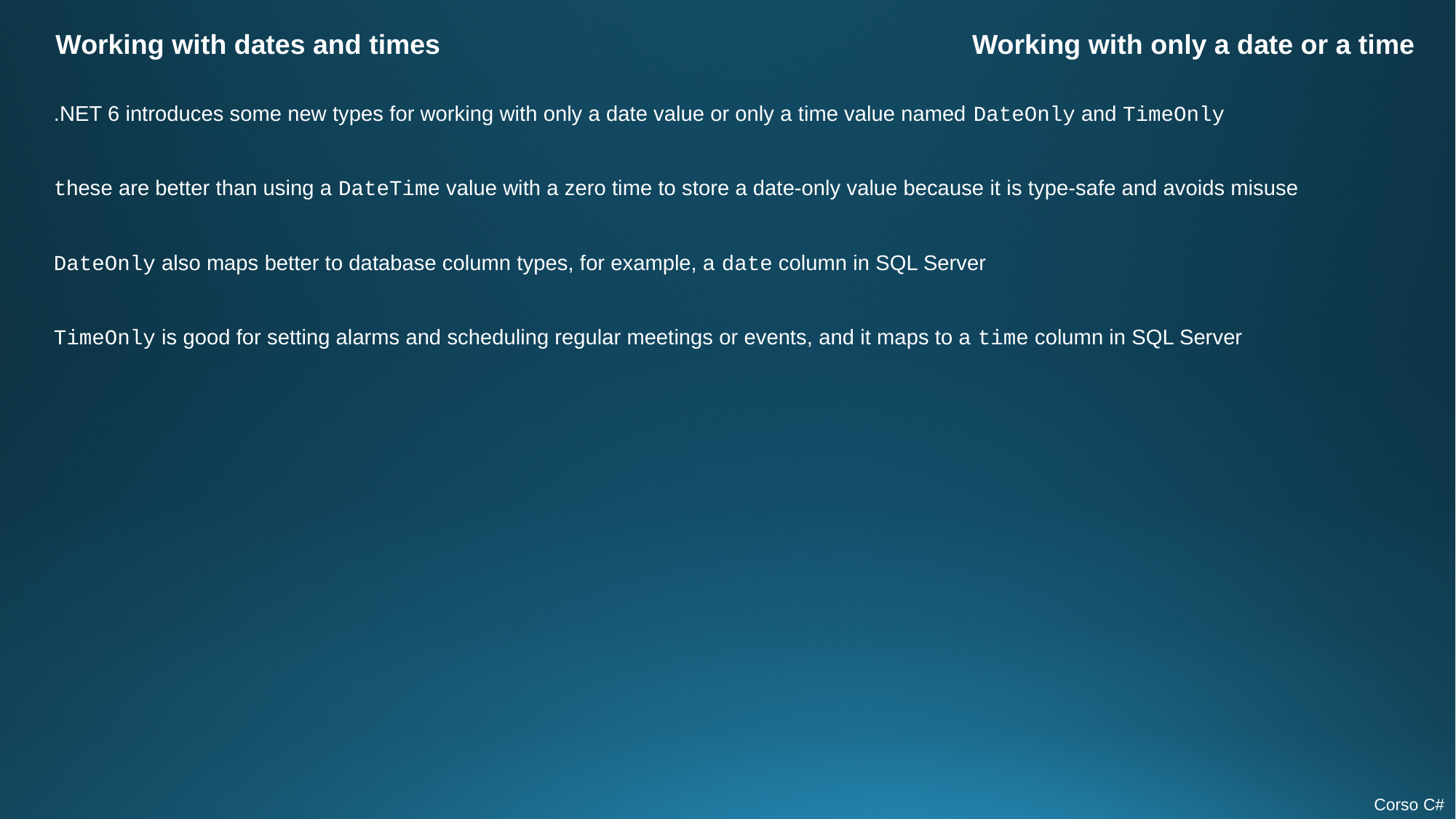

Working with dates and times
Working with only a date or a time
.NET 6 introduces some new types for working with only a date value or only a time value named DateOnly and TimeOnly
these are better than using a DateTime value with a zero time to store a date-only value because it is type-safe and avoids misuse
DateOnly also maps better to database column types, for example, a date column in SQL Server
TimeOnly is good for setting alarms and scheduling regular meetings or events, and it maps to a time column in SQL Server
Corso C#